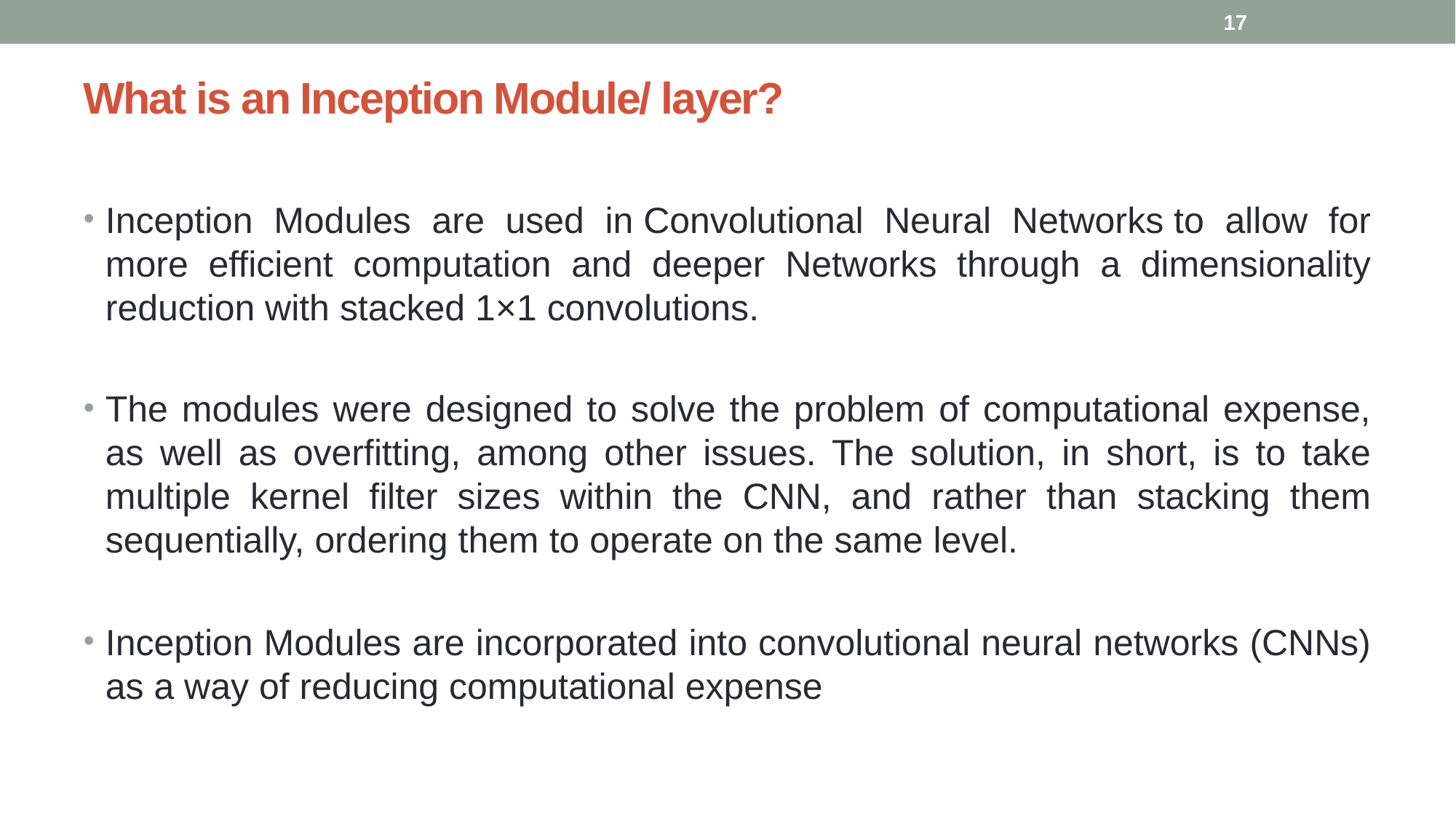

17
# What is an Inception Module/ layer?
Inception Modules are used in Convolutional Neural Networks to allow for more efficient computation and deeper Networks through a dimensionality reduction with stacked 1×1 convolutions.

The modules were designed to solve the problem of computational expense, as well as overfitting, among other issues. The solution, in short, is to take multiple kernel filter sizes within the CNN, and rather than stacking them sequentially, ordering them to operate on the same level.

Inception Modules are incorporated into convolutional neural networks (CNNs) as a way of reducing computational expense